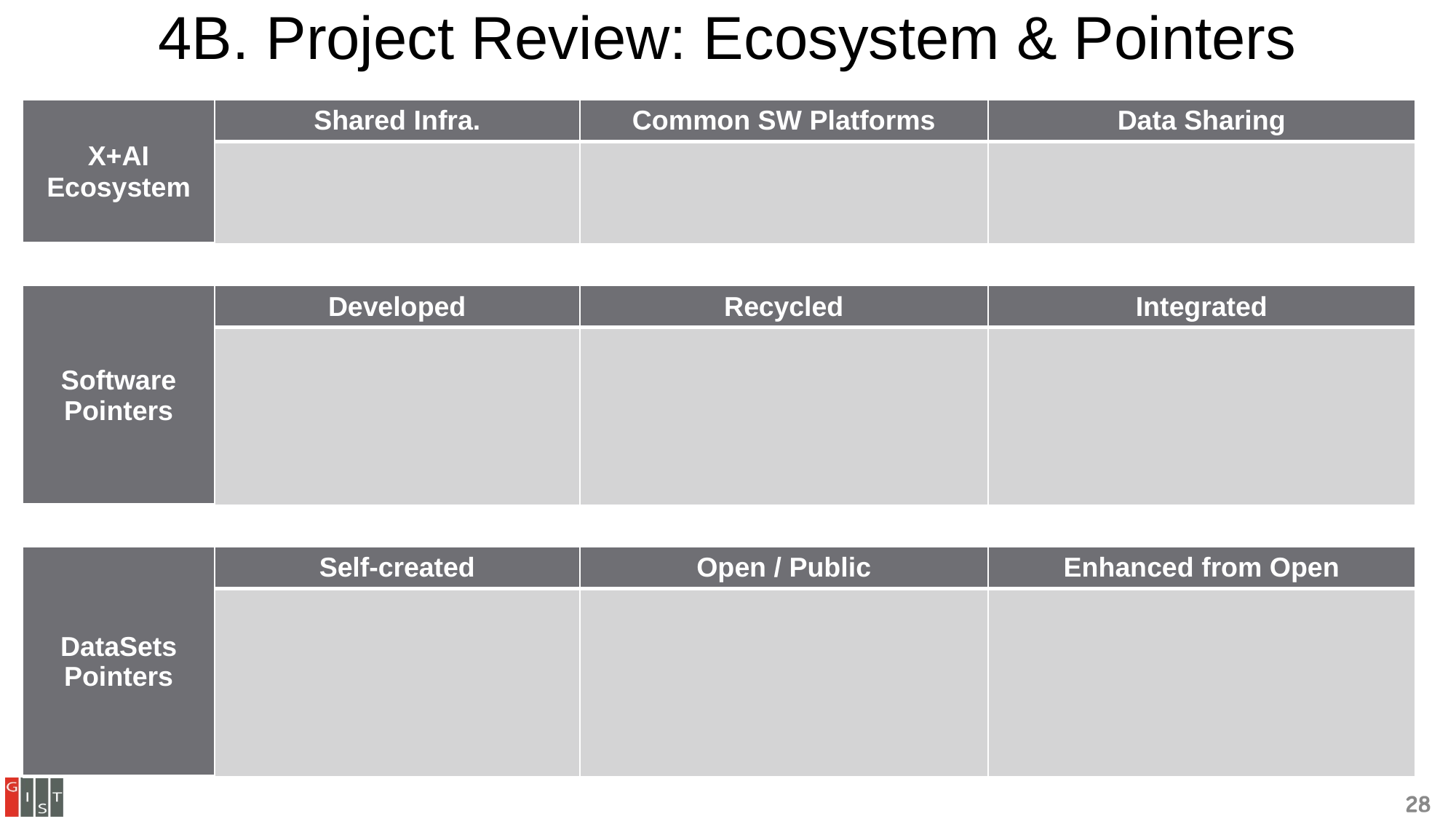

# 4B. Project Review: Ecosystem & Pointers
| X+AI Ecosystem | Shared Infra. | Common SW Platforms | Data Sharing |
| --- | --- | --- | --- |
|  |  |  |  |
| Software Pointers | Developed | Recycled | Integrated |
| --- | --- | --- | --- |
|  |  |  |  |
| DataSets Pointers | Self-created | Open / Public | Enhanced from Open |
| --- | --- | --- | --- |
|  |  |  |  |
28